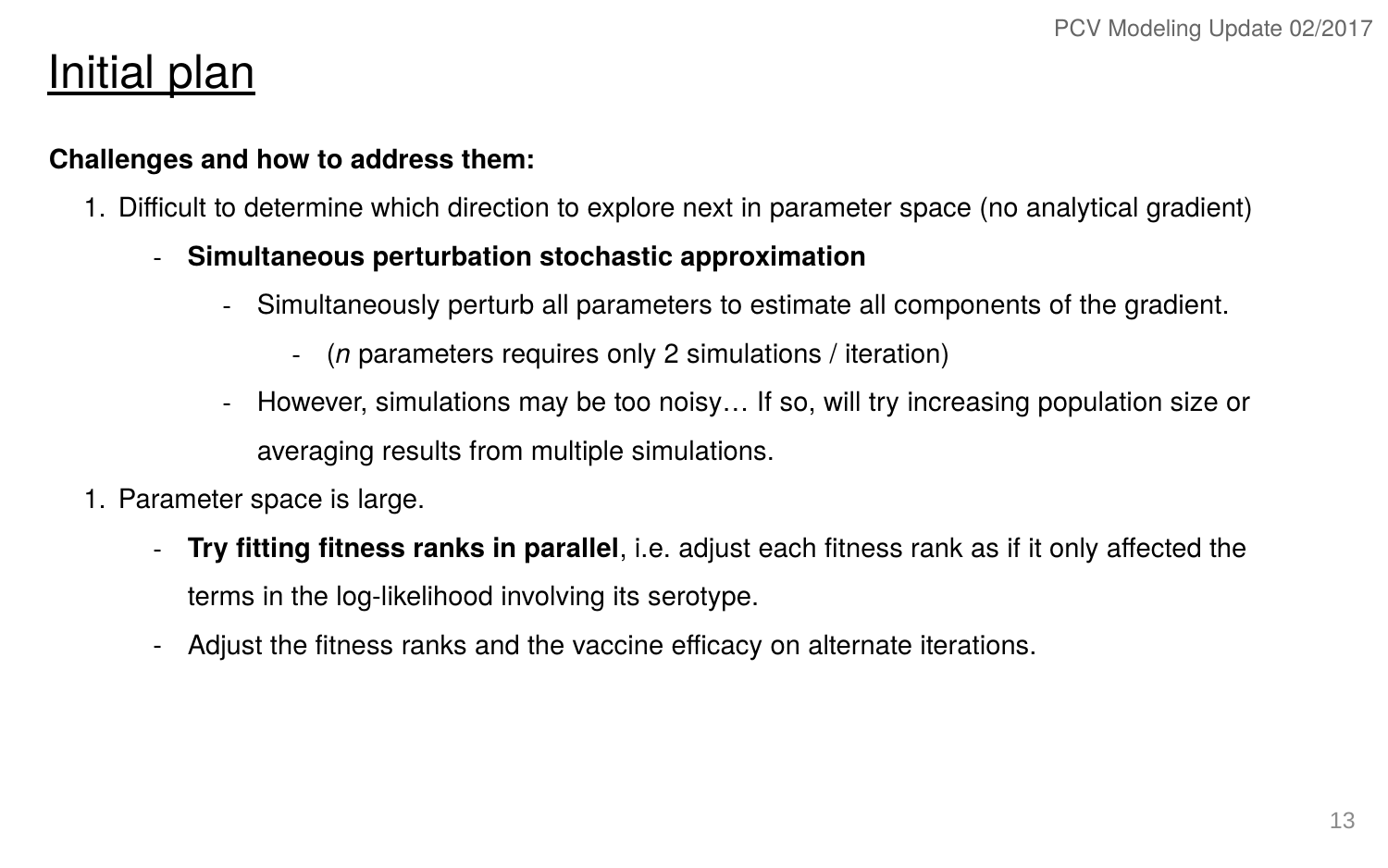

PCV Modeling Update 02/2017
Initial plan
Challenges and how to address them:
Difficult to determine which direction to explore next in parameter space (no analytical gradient)
Simultaneous perturbation stochastic approximation
Simultaneously perturb all parameters to estimate all components of the gradient.
(n parameters requires only 2 simulations / iteration)
However, simulations may be too noisy… If so, will try increasing population size or averaging results from multiple simulations.
Parameter space is large.
Try fitting fitness ranks in parallel, i.e. adjust each fitness rank as if it only affected the terms in the log-likelihood involving its serotype.
Adjust the fitness ranks and the vaccine efficacy on alternate iterations.

13